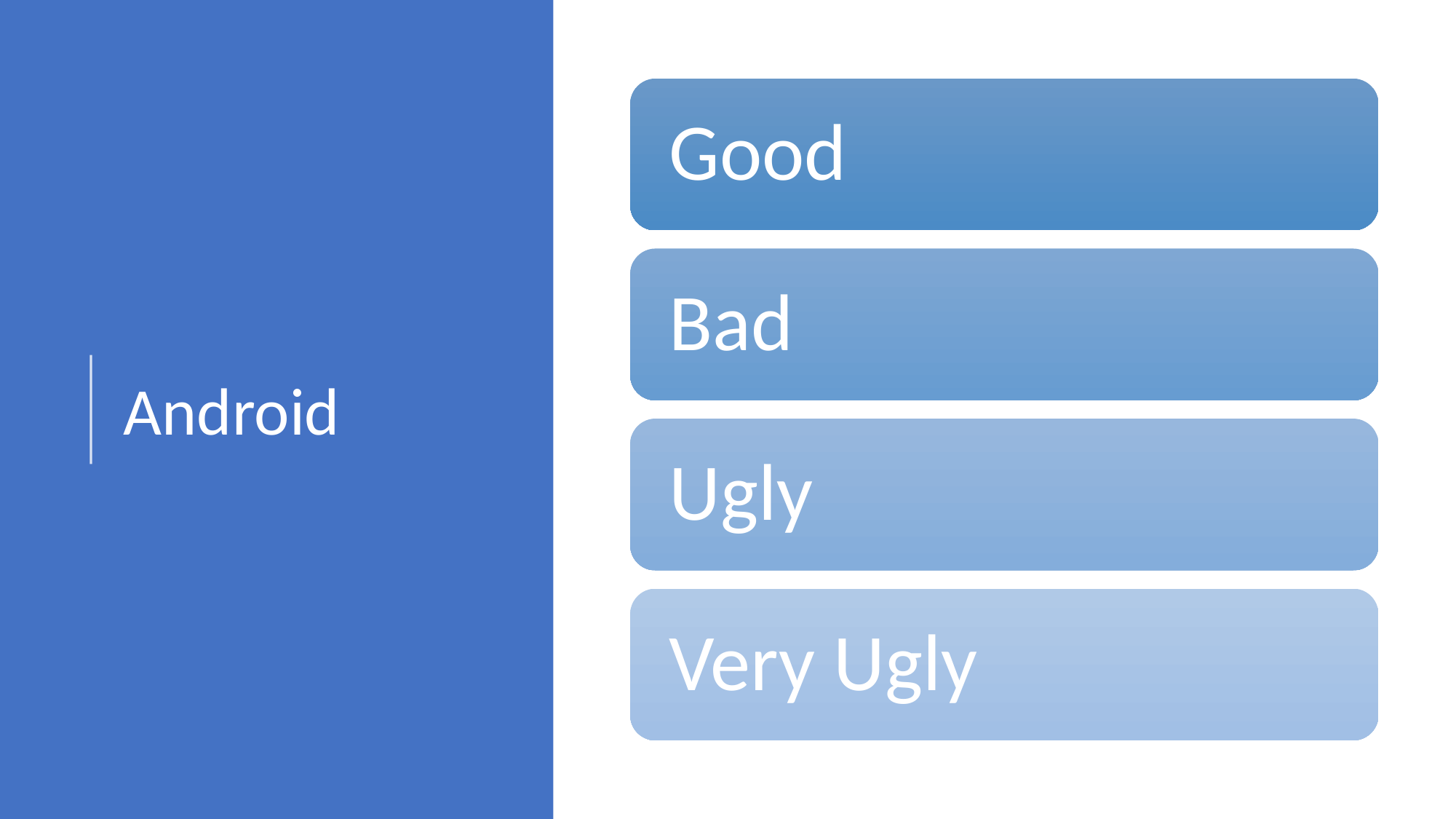

Good
Bad
Ugly
Very Ugly
# Android